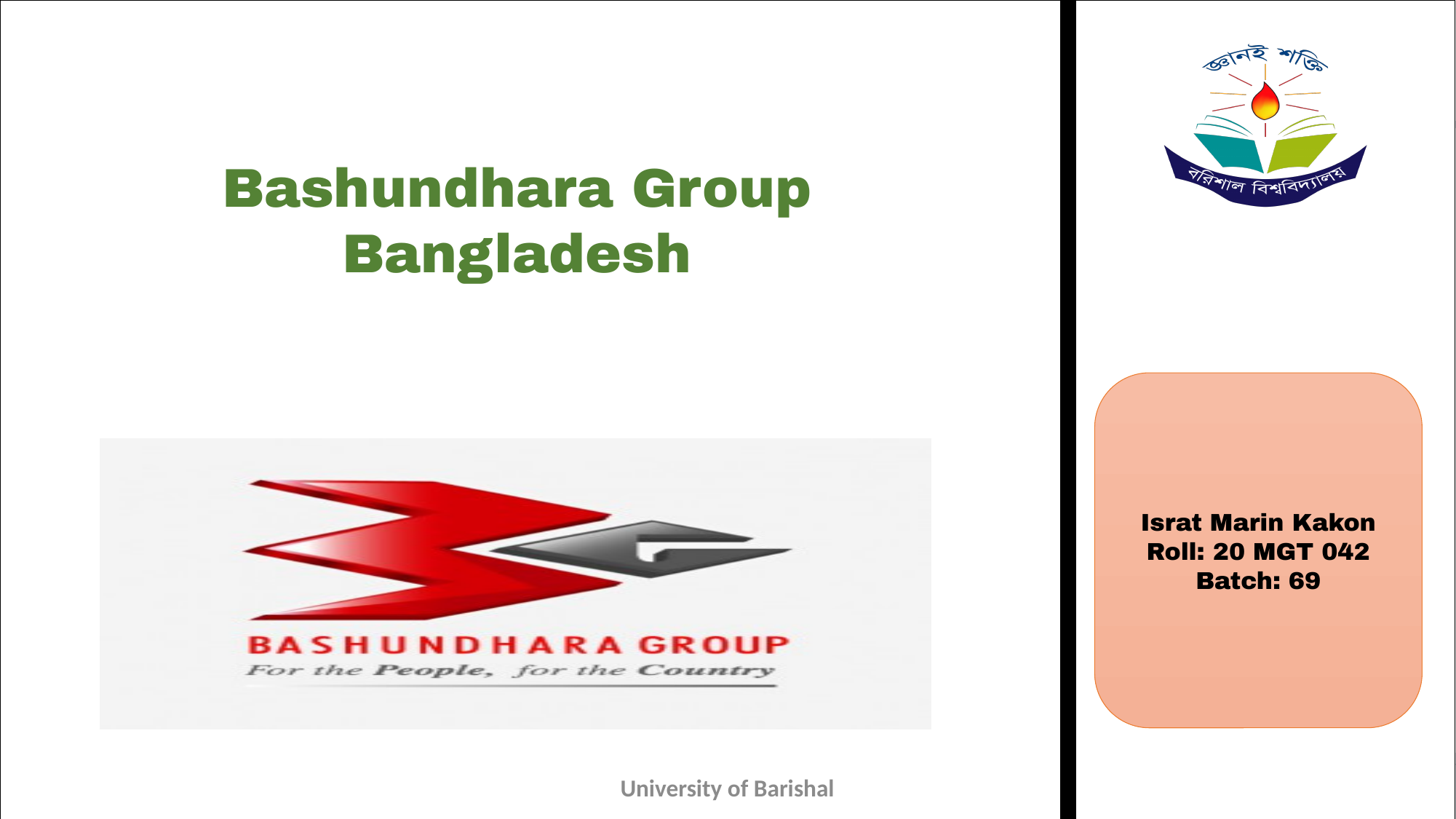

#
Bashundhara Group Bangladesh
University of Barishal